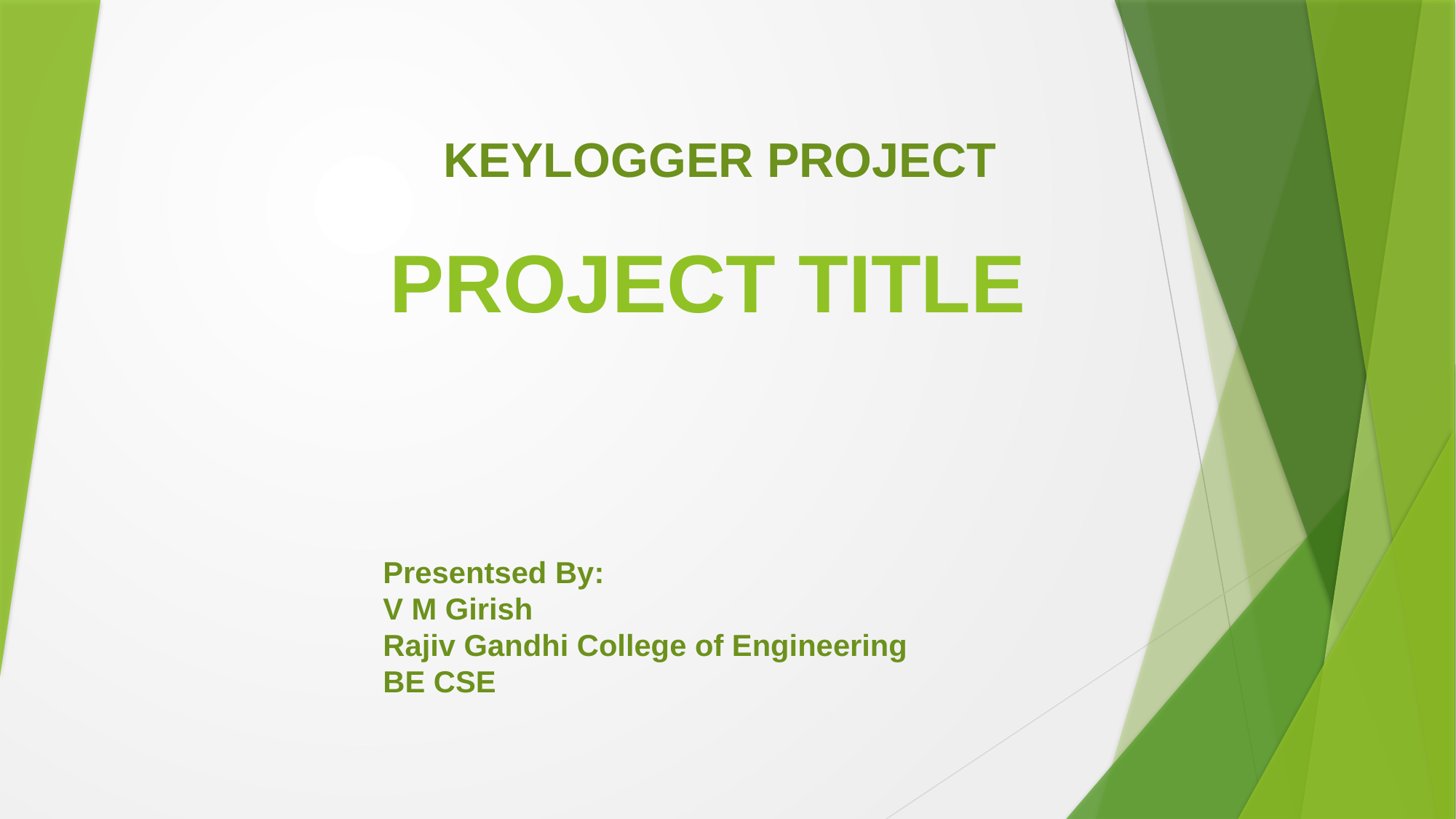

KEYLOGGER PROJECT
# PROJECT TITLE
Presentsed By:
V M Girish
Rajiv Gandhi College of Engineering
BE CSE